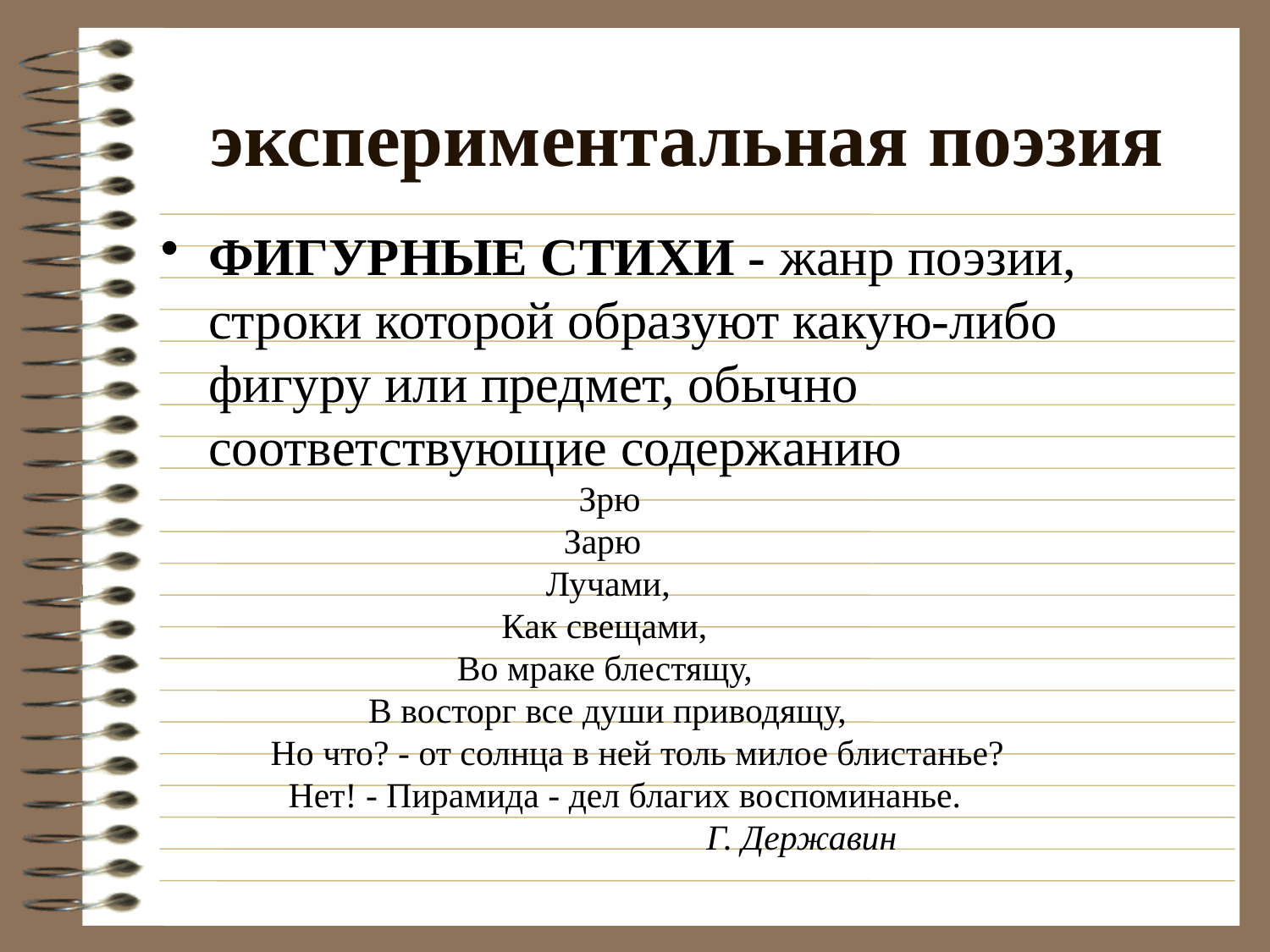

# экспериментальная поэзия
ФИГУРНЫЕ СТИХИ - жанр поэзии, строки которой образуют какую-либо фигуру или предмет, обычно соответствующие содержанию
                                               Зрю
                                        Зарю
                                      Лучами,
                                 Как свещами,
                            Во мраке блестящу,
                  В восторг все души приводящу,
       Но что? - от солнца в ней толь милое блистанье?
         Нет! - Пирамида - дел благих воспоминанье.
                                                        Г. Державин